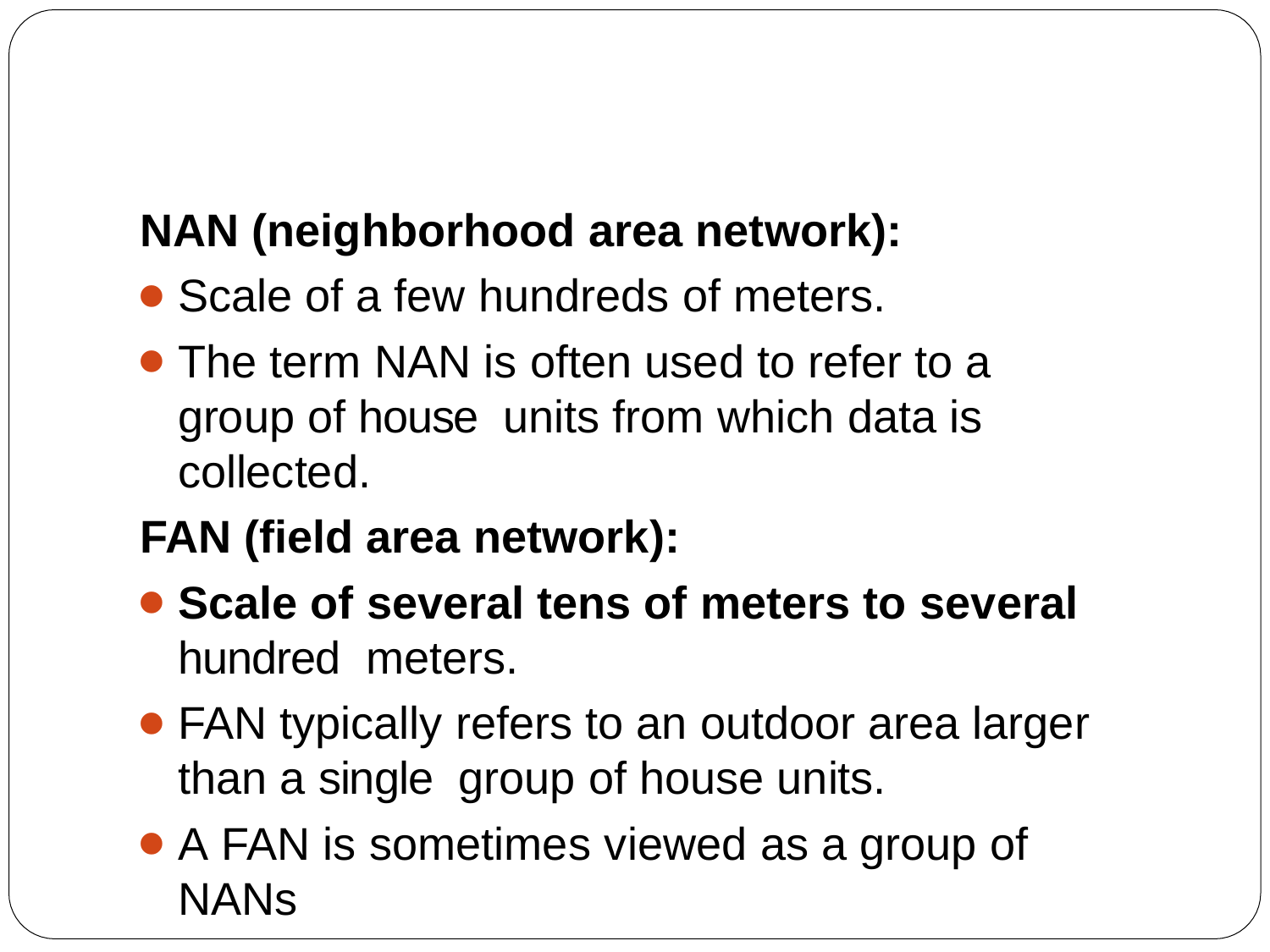

NAN (neighborhood area network):
Scale of a few hundreds of meters.
The term NAN is often used to refer to a group of house  units from which data is collected.
FAN (field area network):
Scale of several tens of meters to several hundred  meters.
FAN typically refers to an outdoor area larger than a single  group of house units.
A FAN is sometimes viewed as a group of NANs